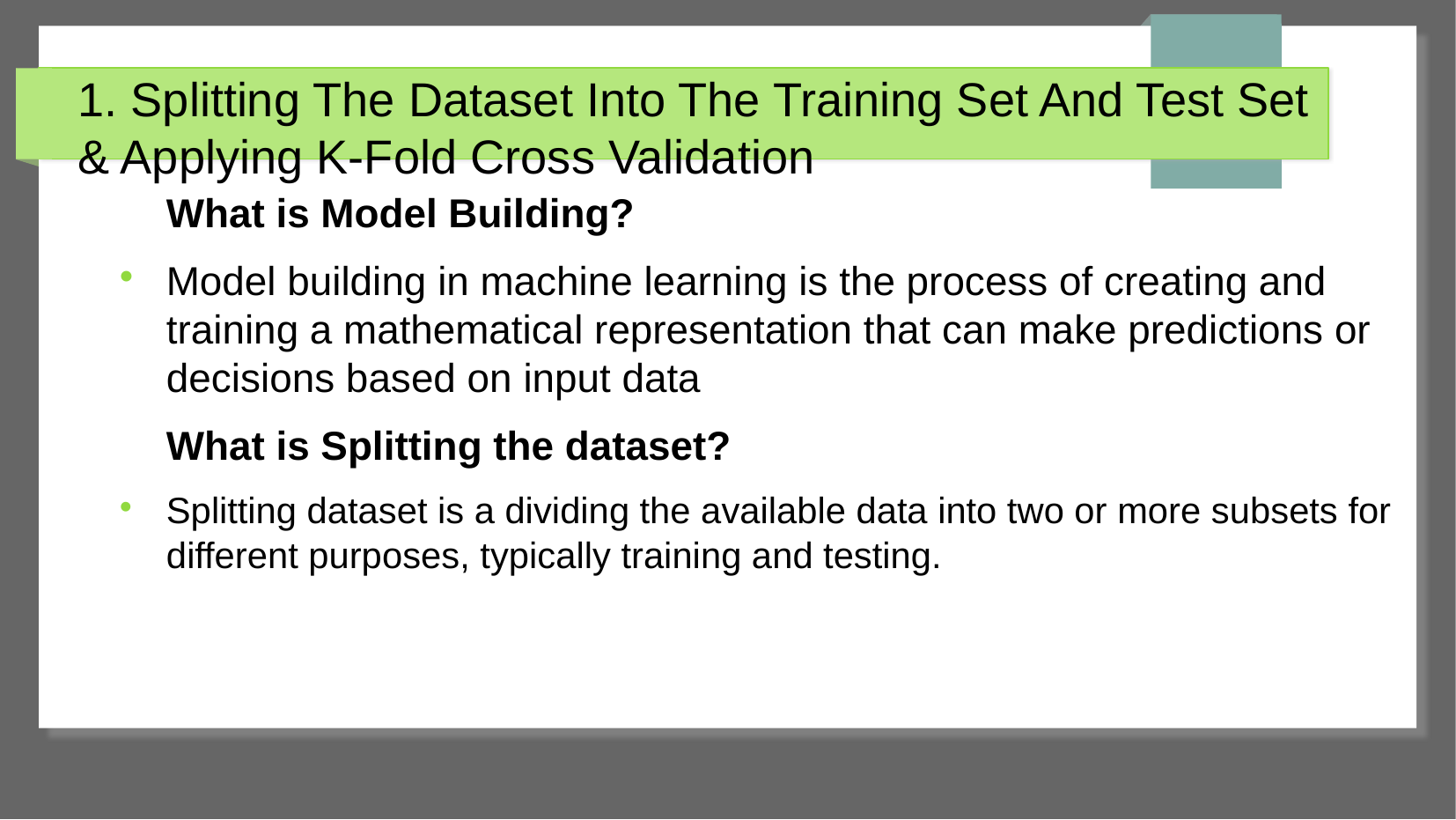

# 1. Splitting The Dataset Into The Training Set And Test Set & Applying K-Fold Cross Validation
What is Model Building?
Model building in machine learning is the process of creating and training a mathematical representation that can make predictions or decisions based on input data
What is Splitting the dataset?
Splitting dataset is a dividing the available data into two or more subsets for different purposes, typically training and testing.